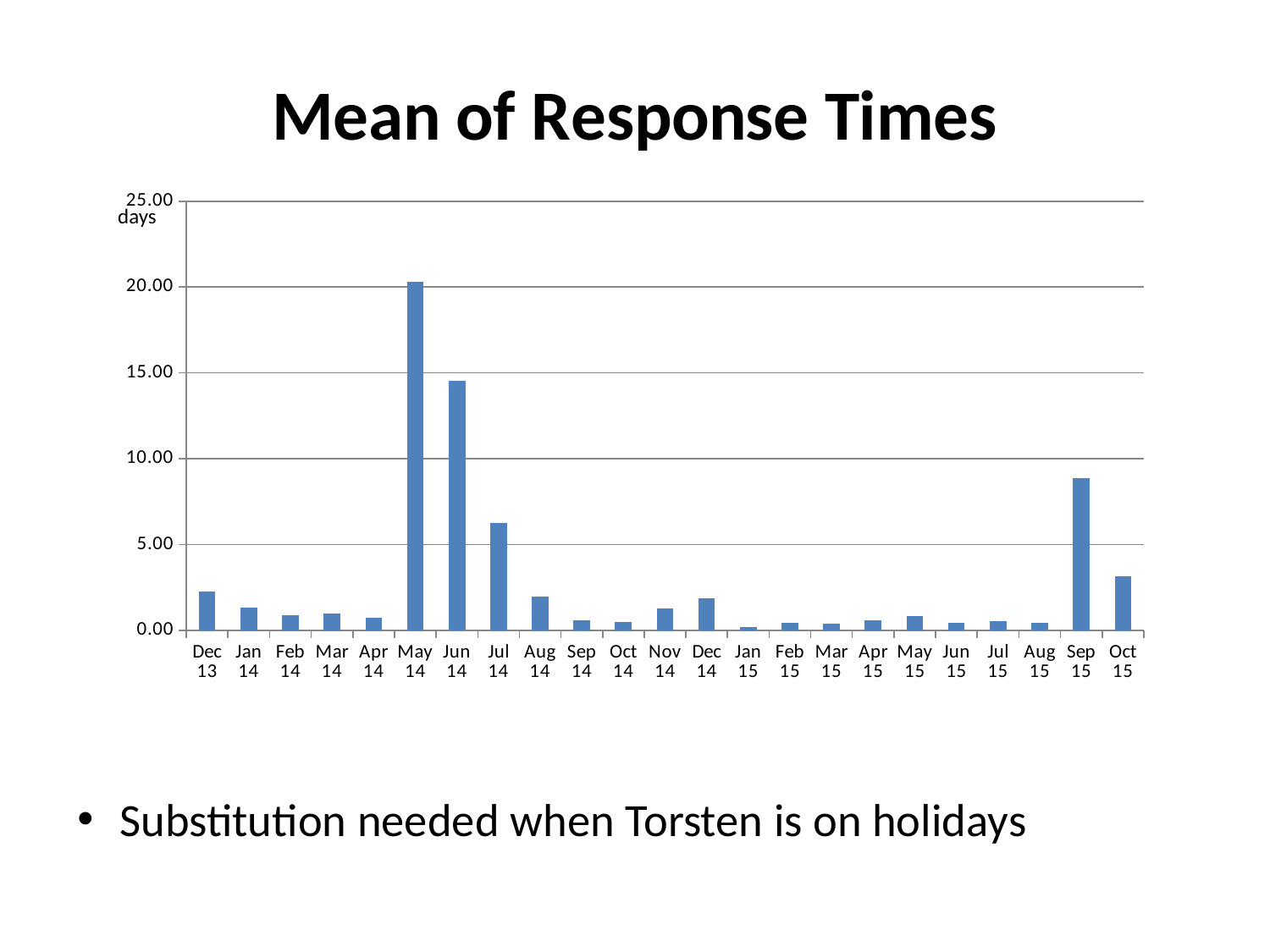

### Chart: Mean of Response Times

| Category |  |
|---|---|
| Dec 13 | 2.2934799382709135 |
| Jan 14 | 1.322039473684287 |
| Feb 14 | 0.894270833333394 |
| Mar 14 | 0.9862808641974374 |
| Apr 14 | 0.7359885620907709 |
| May 14 | 20.30947048611133 |
| Jun 14 | 14.56087470449231 |
| Jul 14 | 6.273732638889214 |
| Aug 14 | 1.9640239197536478 |
| Sep 14 | 0.586765297906717 |
| Oct 14 | 0.5216496101360495 |
| Nov 14 | 1.2749415887851556 |
| Dec 14 | 1.8772875816990136 |
| Jan 15 | 0.22282763532768093 |
| Feb 15 | 0.4383049242419061 |
| Mar 15 | 0.4029275599130807 |
| Apr 15 | 0.5890851449269615 |
| May 15 | 0.8540546594987034 |
| Jun 15 | 0.4427300347218761 |
| Jul 15 | 0.5304292929286021 |
| Aug 15 | 0.46249999999937635 |
| Sep 15 | 8.896373456791075 |
| Oct 15 | 3.143923611111313 |
days
Substitution needed when Torsten is on holidays